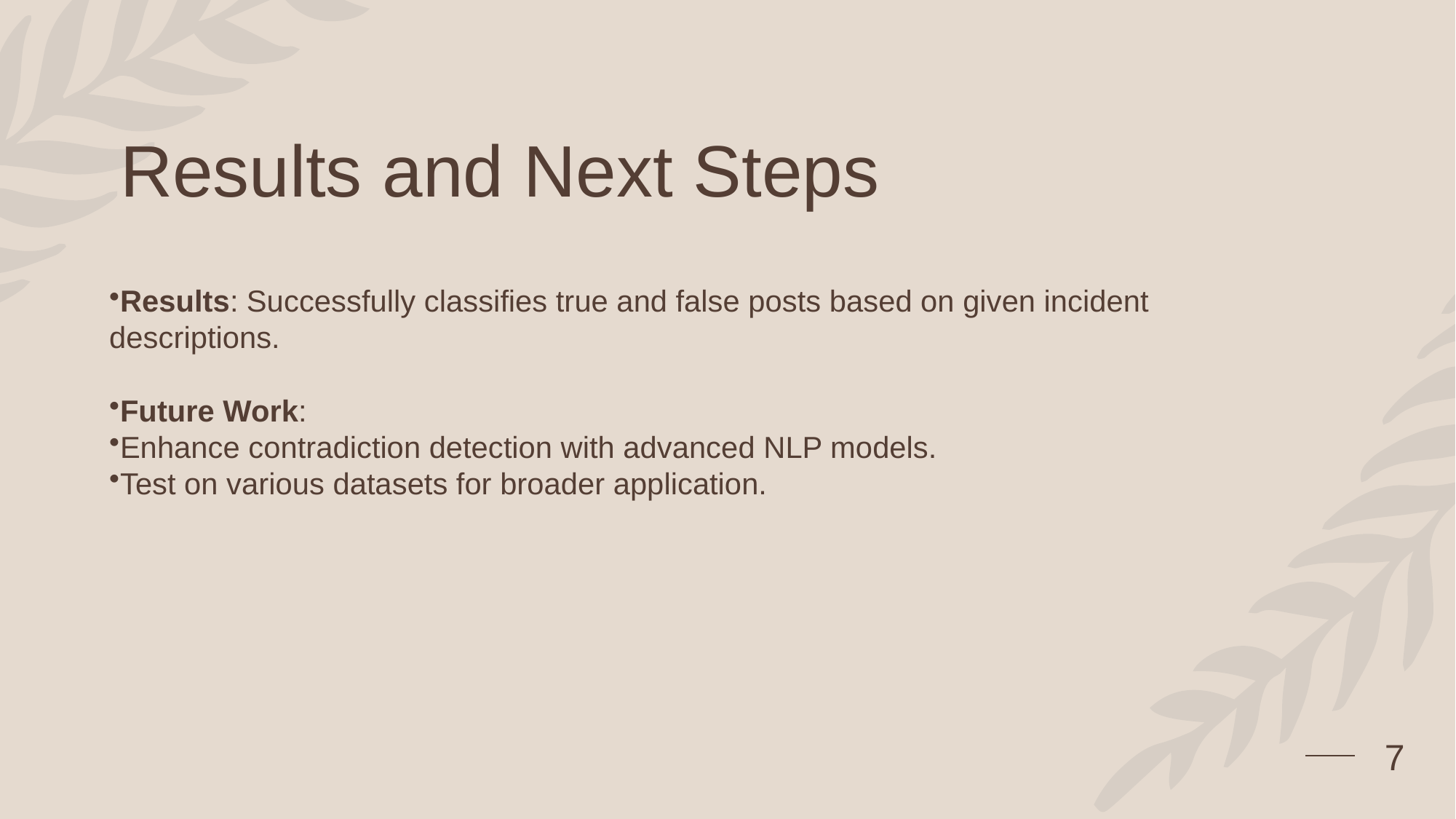

# Results and Next Steps
Results: Successfully classifies true and false posts based on given incident descriptions.

Future Work:
Enhance contradiction detection with advanced NLP models.
Test on various datasets for broader application.

7